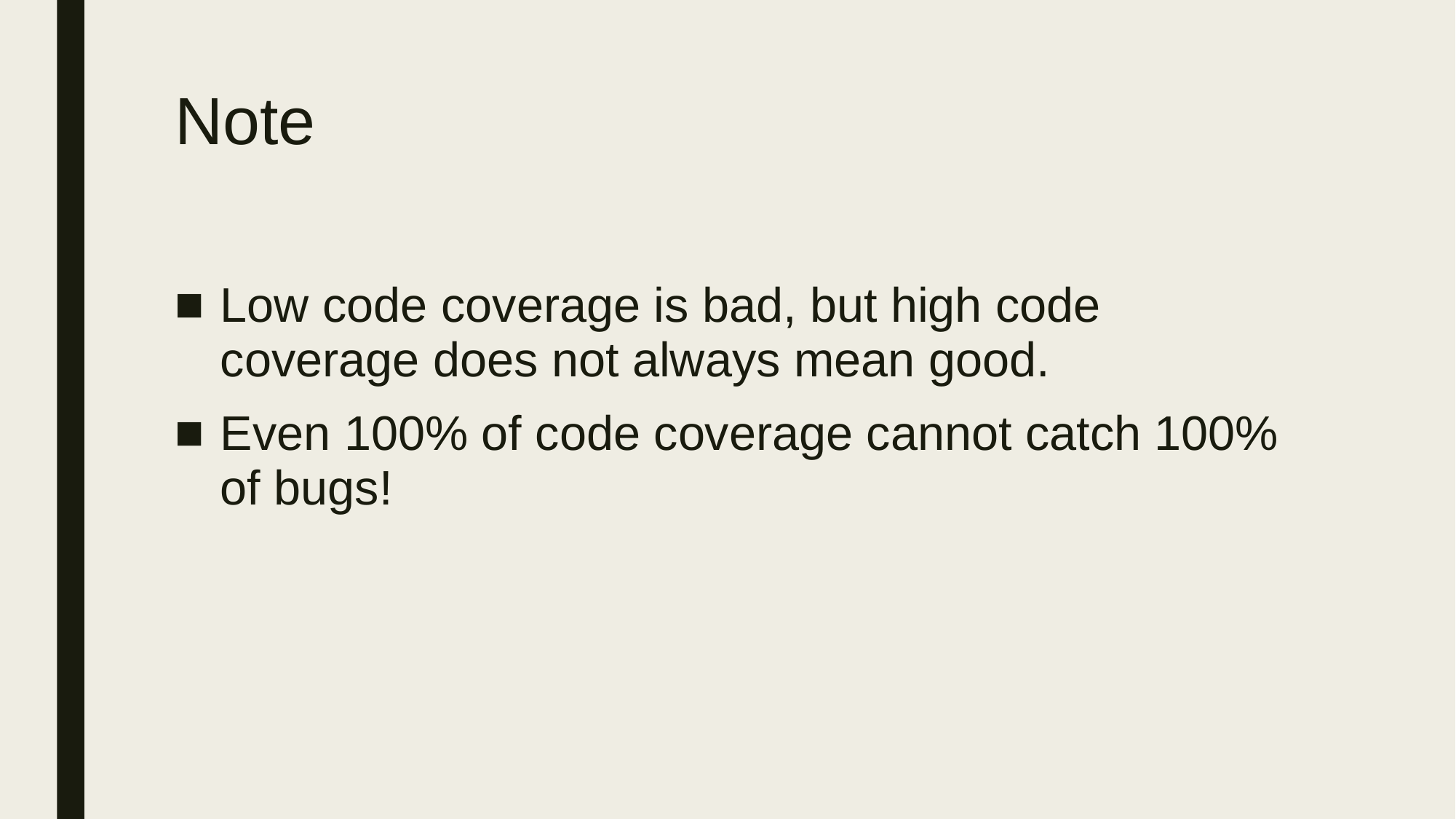

# Note
Low code coverage is bad, but high code coverage does not always mean good.
Even 100% of code coverage cannot catch 100% of bugs!